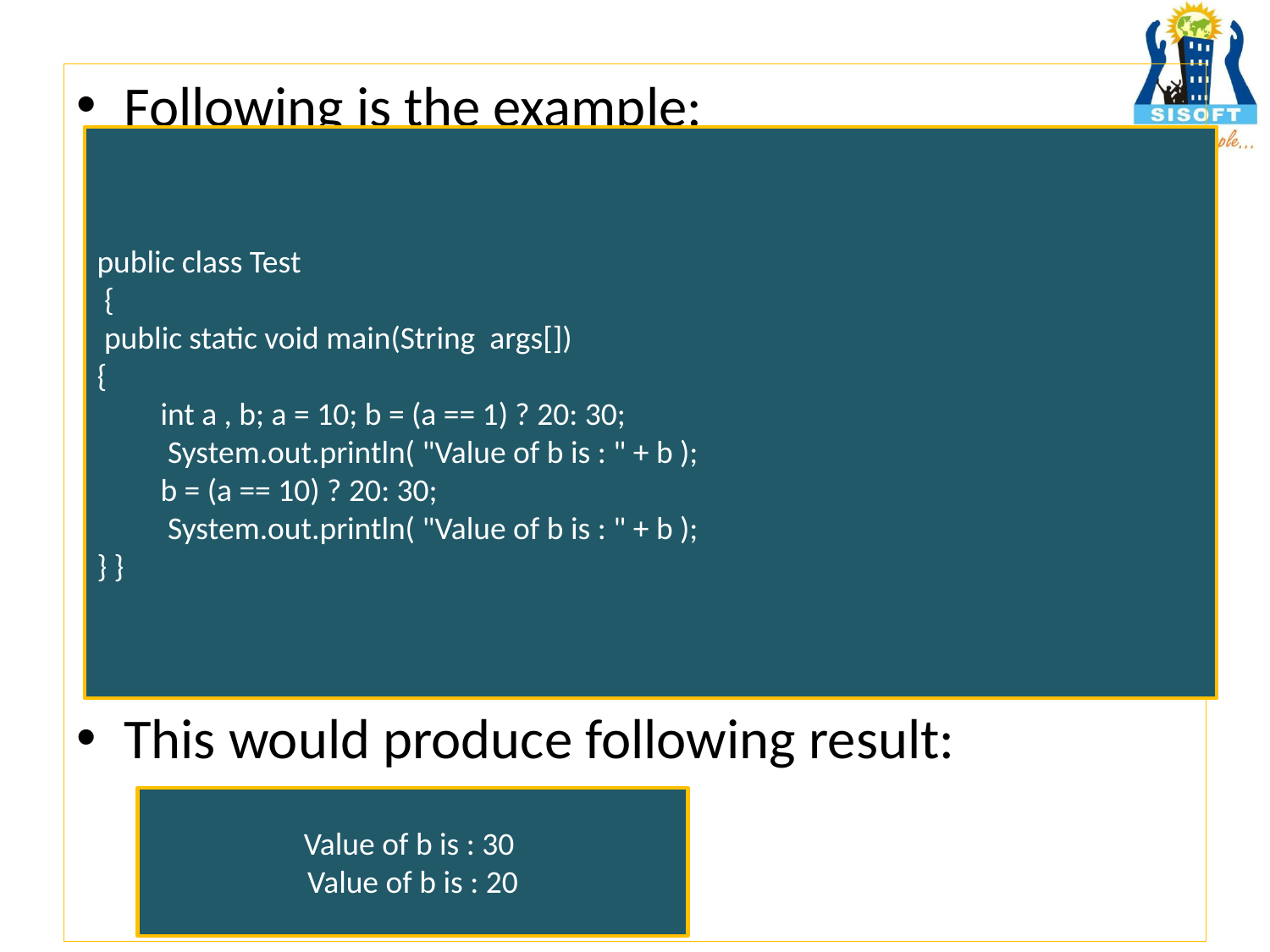

Following is the example:

This would produce following result:
public class Test
 {
 public static void main(String  args[])
{
int a , b; a = 10; b = (a == 1) ? 20: 30;
 System.out.println( "Value of b is : " + b );
b = (a == 10) ? 20: 30;
 System.out.println( "Value of b is : " + b );
} }
Value of b is : 30
Value of b is : 20